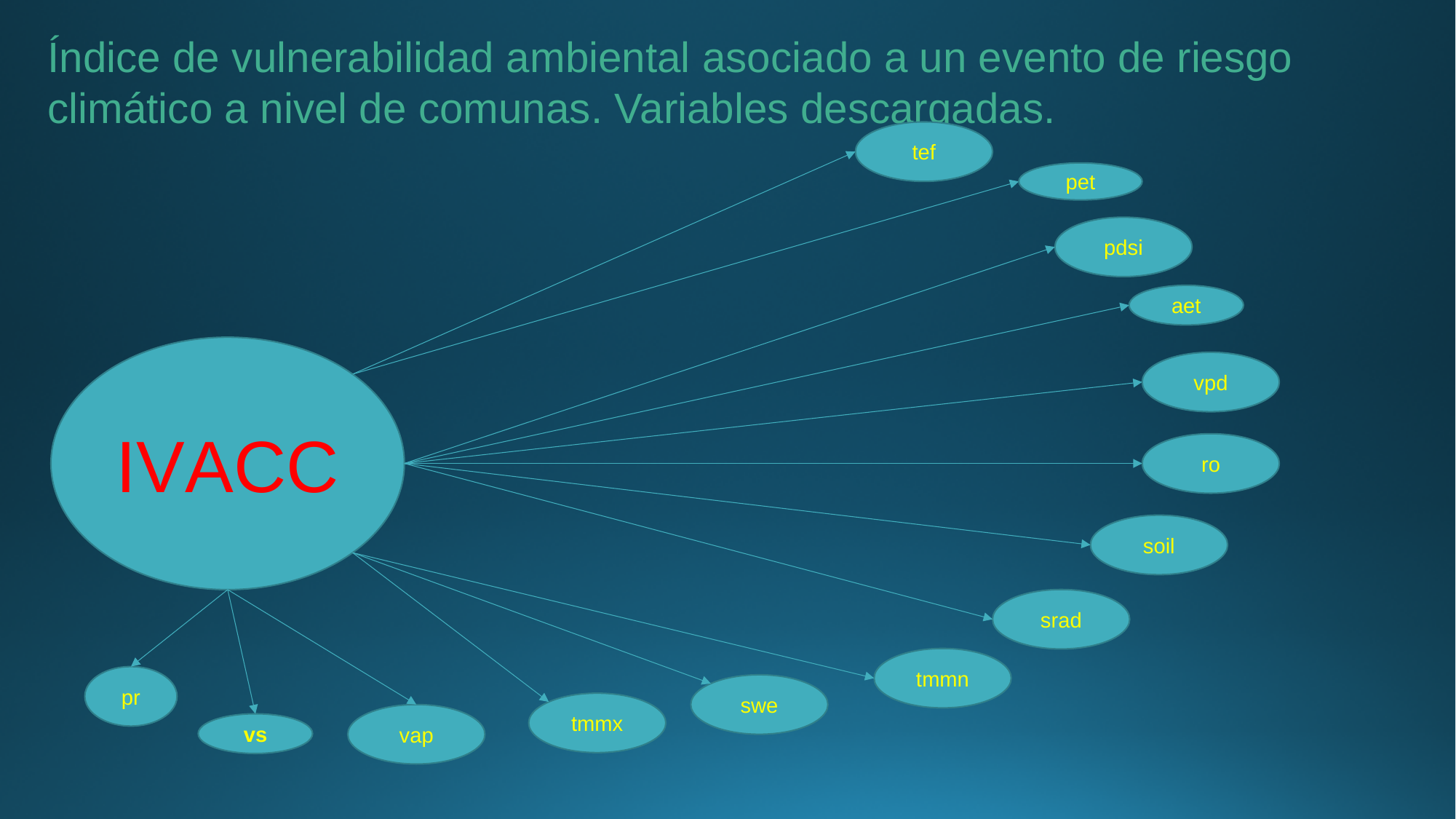

Índice de vulnerabilidad ambiental asociado a un evento de riesgo climático a nivel de comunas. Variables descargadas.
tef
pet
pdsi
aet
IVACC
vpd
ro
soil
srad
tmmn
pr
swe
tmmx
vap
vs